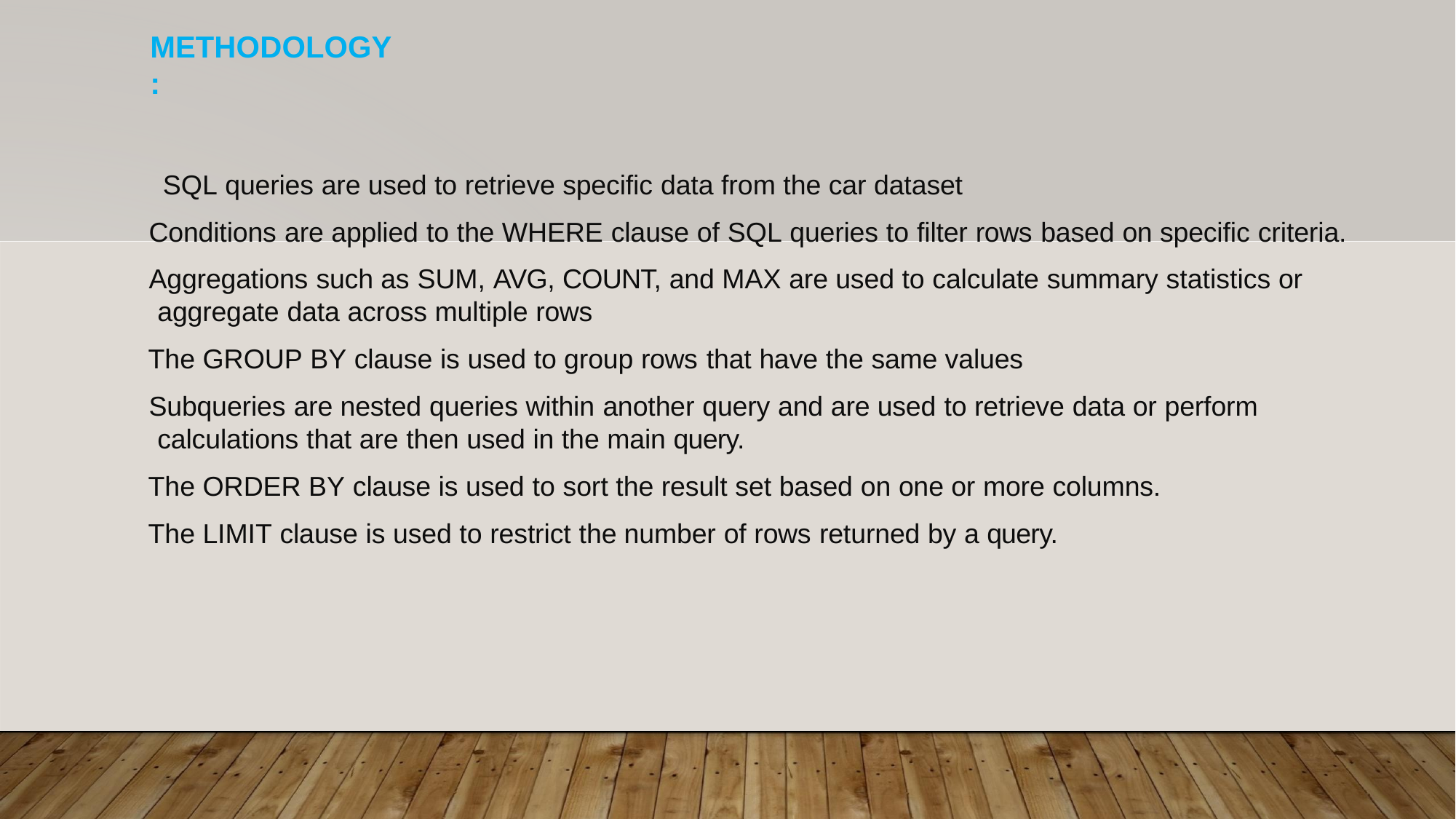

# METHODOLOGY:
SQL queries are used to retrieve specific data from the car dataset
Conditions are applied to the WHERE clause of SQL queries to filter rows based on specific criteria.
Aggregations such as SUM, AVG, COUNT, and MAX are used to calculate summary statistics or  aggregate data across multiple rows
The GROUP BY clause is used to group rows that have the same values
Subqueries are nested queries within another query and are used to retrieve data or perform  calculations that are then used in the main query.
The ORDER BY clause is used to sort the result set based on one or more columns.
The LIMIT clause is used to restrict the number of rows returned by a query.